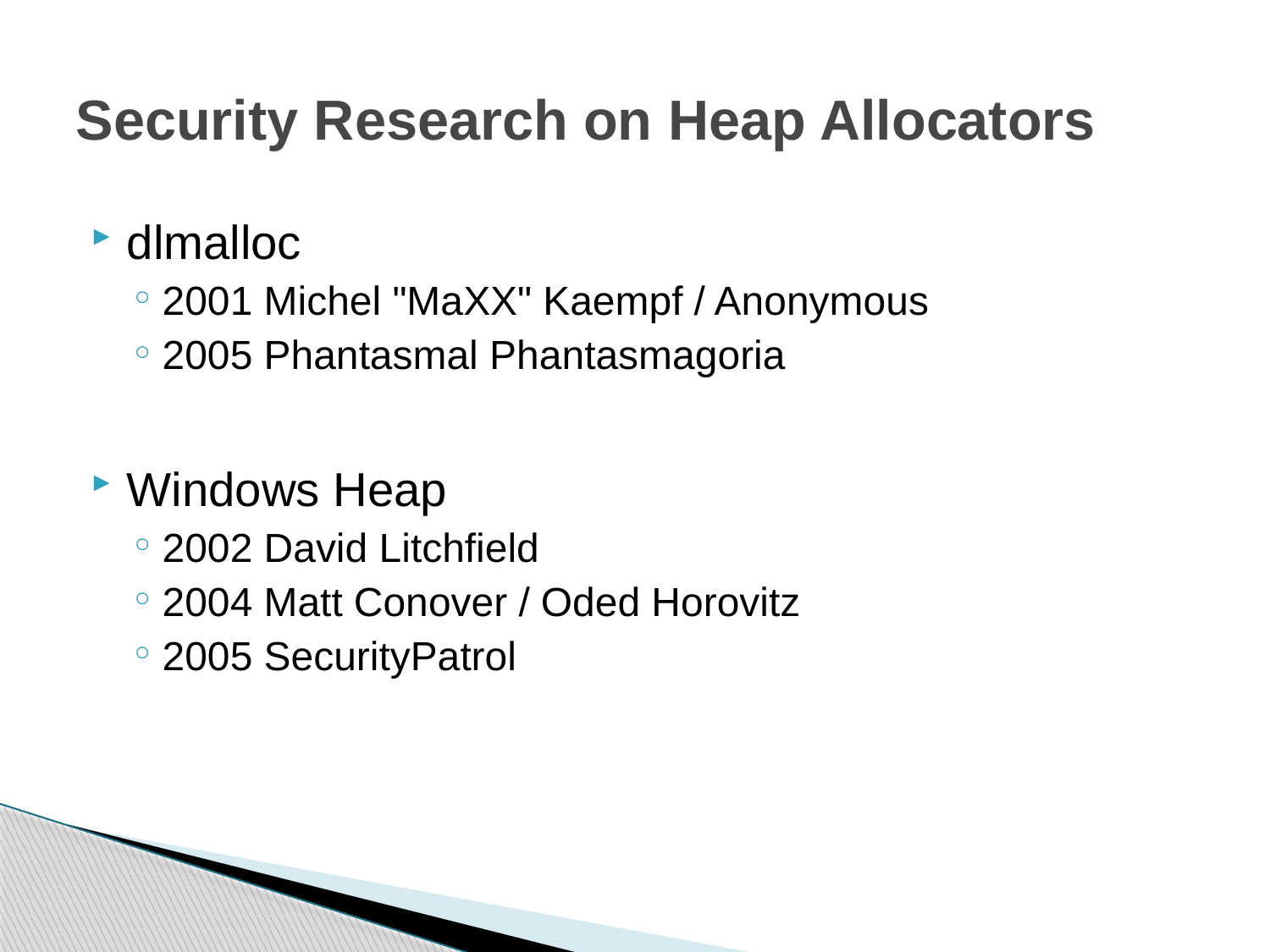

# Security Research on Heap Allocators
dlmalloc
2001 Michel "MaXX" Kaempf / Anonymous
2005 Phantasmal Phantasmagoria

Windows Heap
2002 David Litchfield
2004 Matt Conover / Oded Horovitz
2005 SecurityPatrol